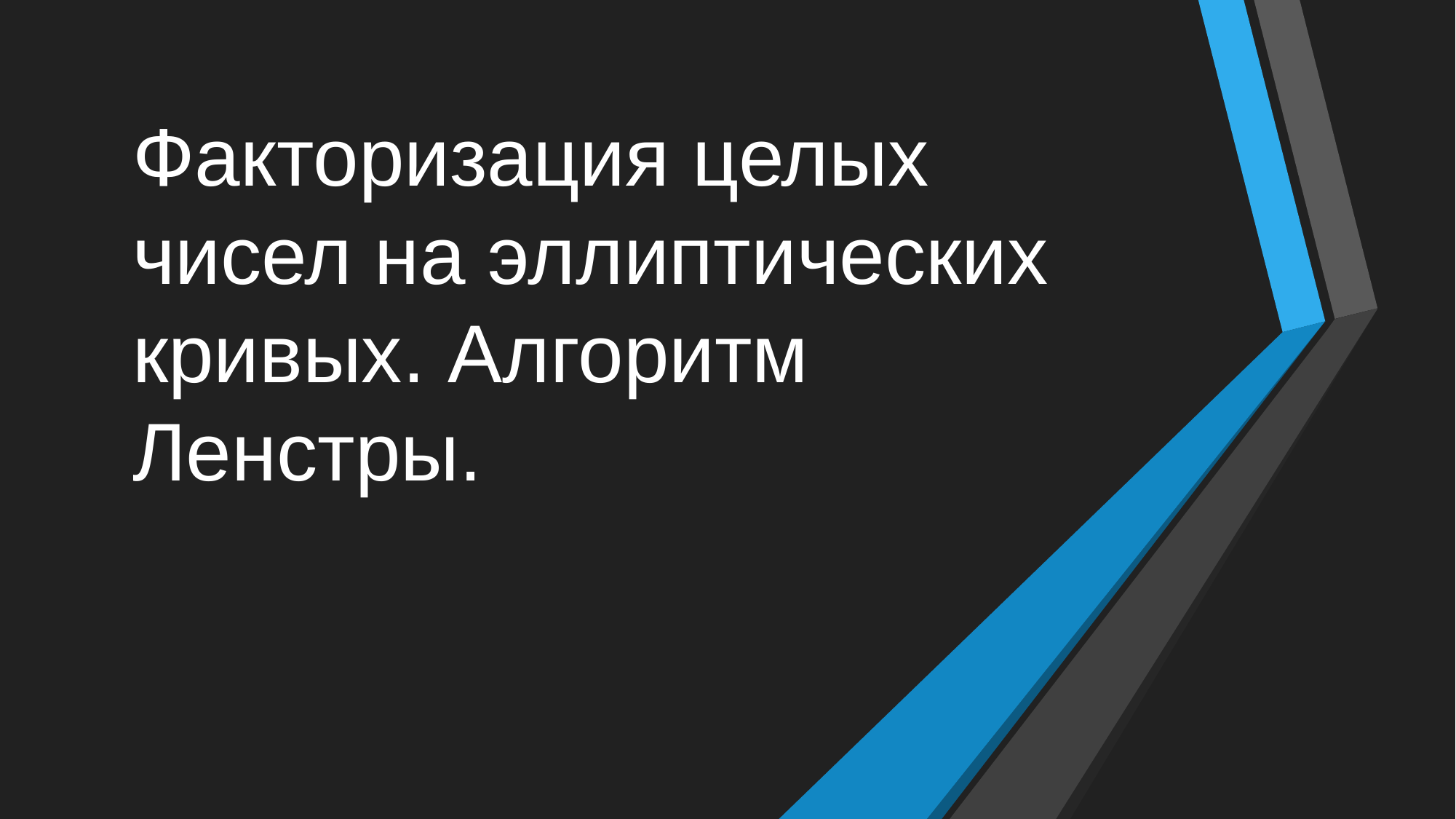

# Факторизация целых чисел на эллиптических кривых. Алгоритм Ленстры.